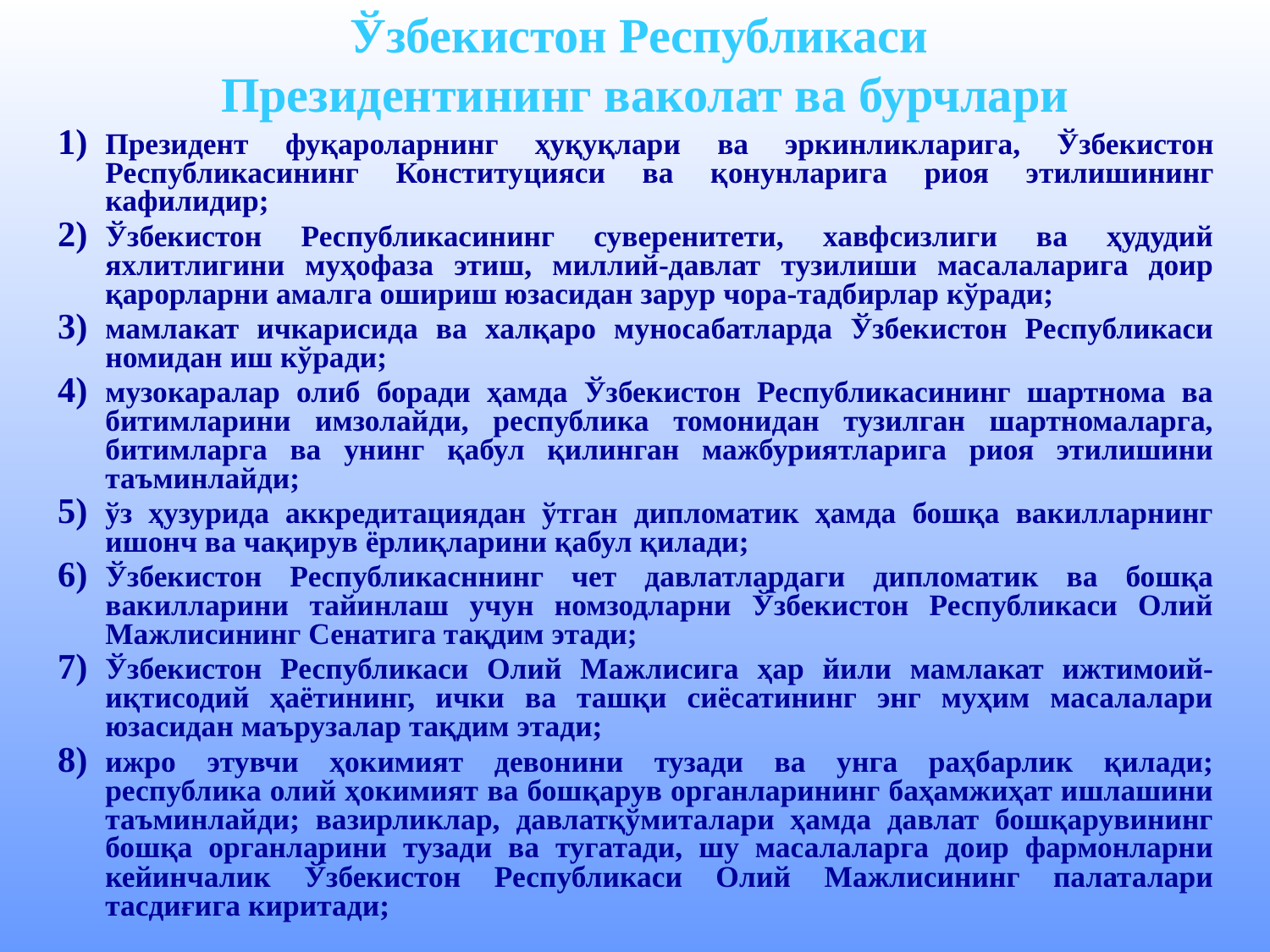

# Ўзбекистон Республикаси Президентининг ваколат ва бурчлари
Президент фуқароларнинг ҳуқуқлари ва эркинликларига, Ўзбекистон Республикасининг Конституцияси ва қонунларига риоя этилишининг кафилидир;
Ўзбекистон Республикасининг суверенитети, хавфсизлиги ва ҳудудий яхлитлигини муҳофаза этиш, миллий-давлат тузилиши масалаларига доир қарорларни амалга ошириш юзасидан зарур чора-тадбирлар кўради;
мамлакат ичкарисида ва халқаро муносабатларда Ўзбекистон Республикаси номидан иш кўради;
музокаралар олиб боради ҳамда Ўзбекистон Республикасининг шартнома ва битимларини имзолайди, республика томонидан тузилган шартномаларга, битимларга ва унинг қабул қилинган мажбуриятларига риоя этилишини таъминлайди;
ўз ҳузурида аккредитациядан ўтган дипломатик ҳамда бошқа вакилларнинг ишонч ва чақирув ёрлиқларини қабул қилади;
Ўзбекистон Республикасннинг чет давлатлардаги дипломатик ва бошқа вакилларини тайинлаш учун номзодларни Ўзбекистон Республикаси Олий Мажлисининг Сенатига тақдим этади;
Ўзбекистон Республикаси Олий Мажлисига ҳар йили мамлакат ижтимоий-иқтисодий ҳаётининг, ички ва ташқи сиёсатининг энг муҳим масалалари юзасидан маърузалар тақдим этади;
ижро этувчи ҳокимият девонини тузади ва унга раҳбарлик қилади;
республика олий ҳокимият ва бошқарув органларининг баҳамжиҳат ишлашини таъминлайди; вазирликлар, давлатқўмиталари ҳамда давлат бошқарувининг бошқа органларини тузади ва тугатади, шу масалаларга доир фармонларни кейинчалик Ўзбекистон Республикаси Олий Мажлисининг палаталари тасдиғига киритади;